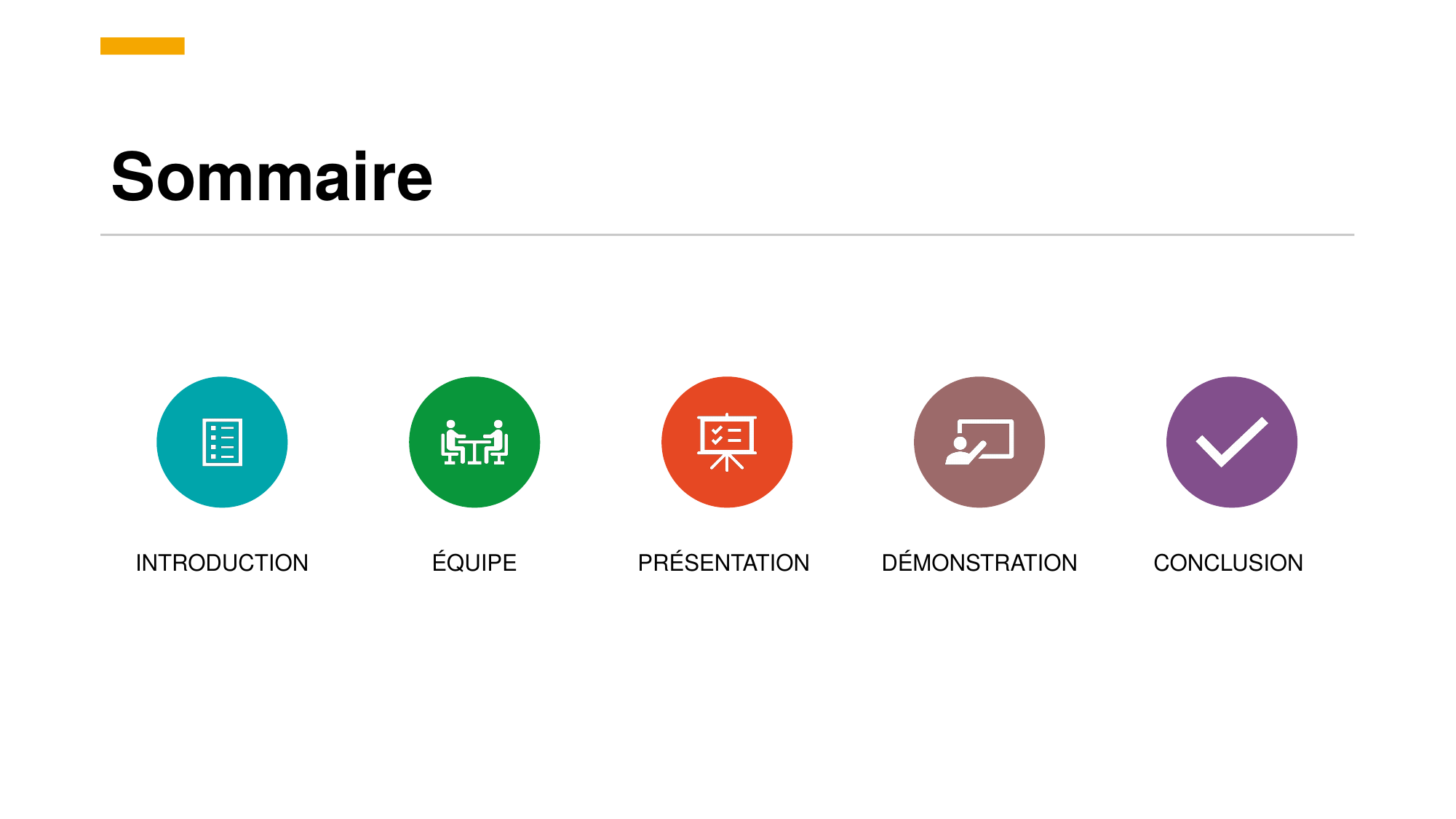

# Sommaire

Introduction
équipe
Présentation
Démonstration
Conclusion